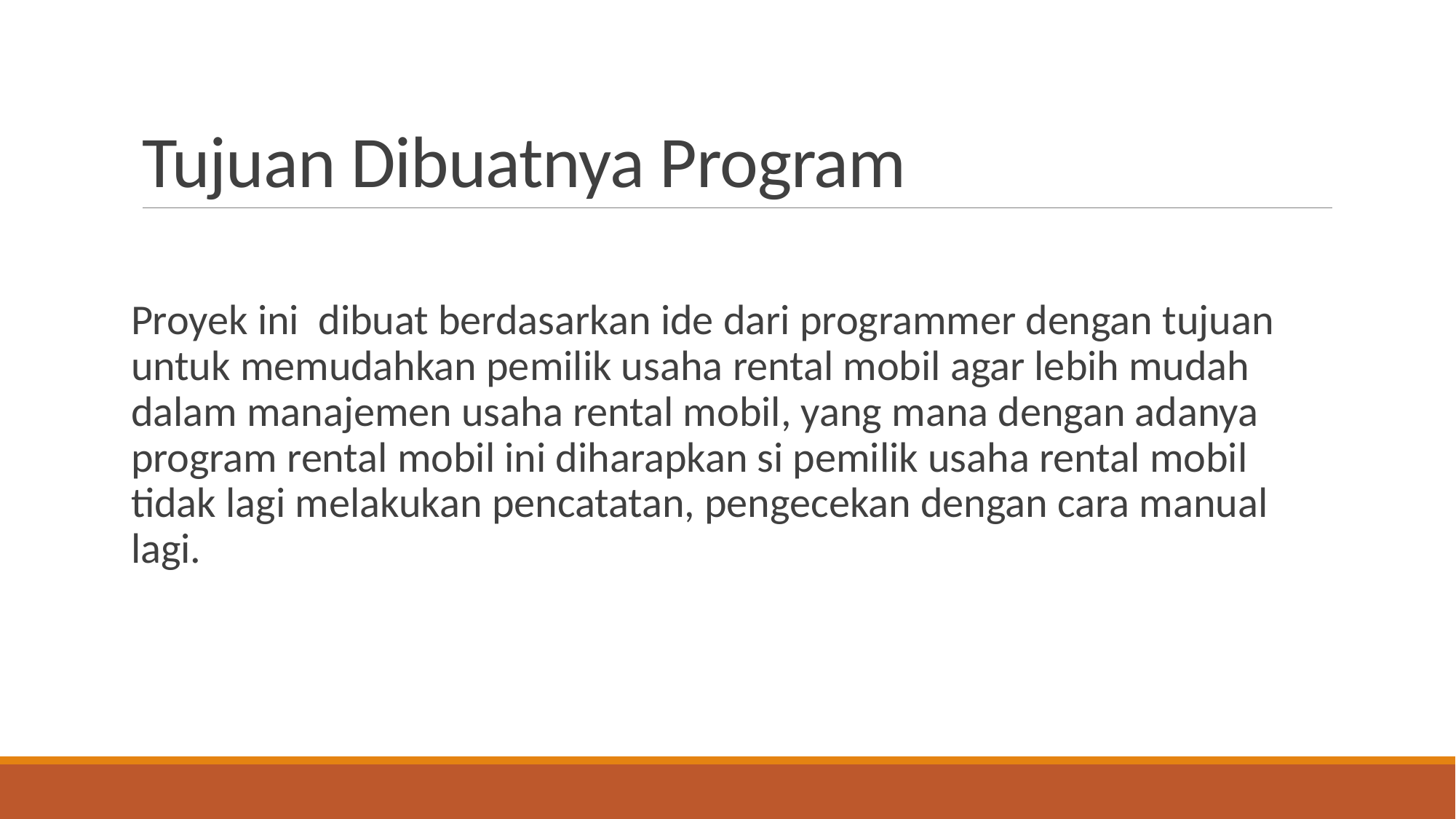

# Tujuan Dibuatnya Program

Proyek ini  dibuat berdasarkan ide dari programmer dengan tujuan untuk memudahkan pemilik usaha rental mobil agar lebih mudah dalam manajemen usaha rental mobil, yang mana dengan adanya program rental mobil ini diharapkan si pemilik usaha rental mobil tidak lagi melakukan pencatatan, pengecekan dengan cara manual lagi.